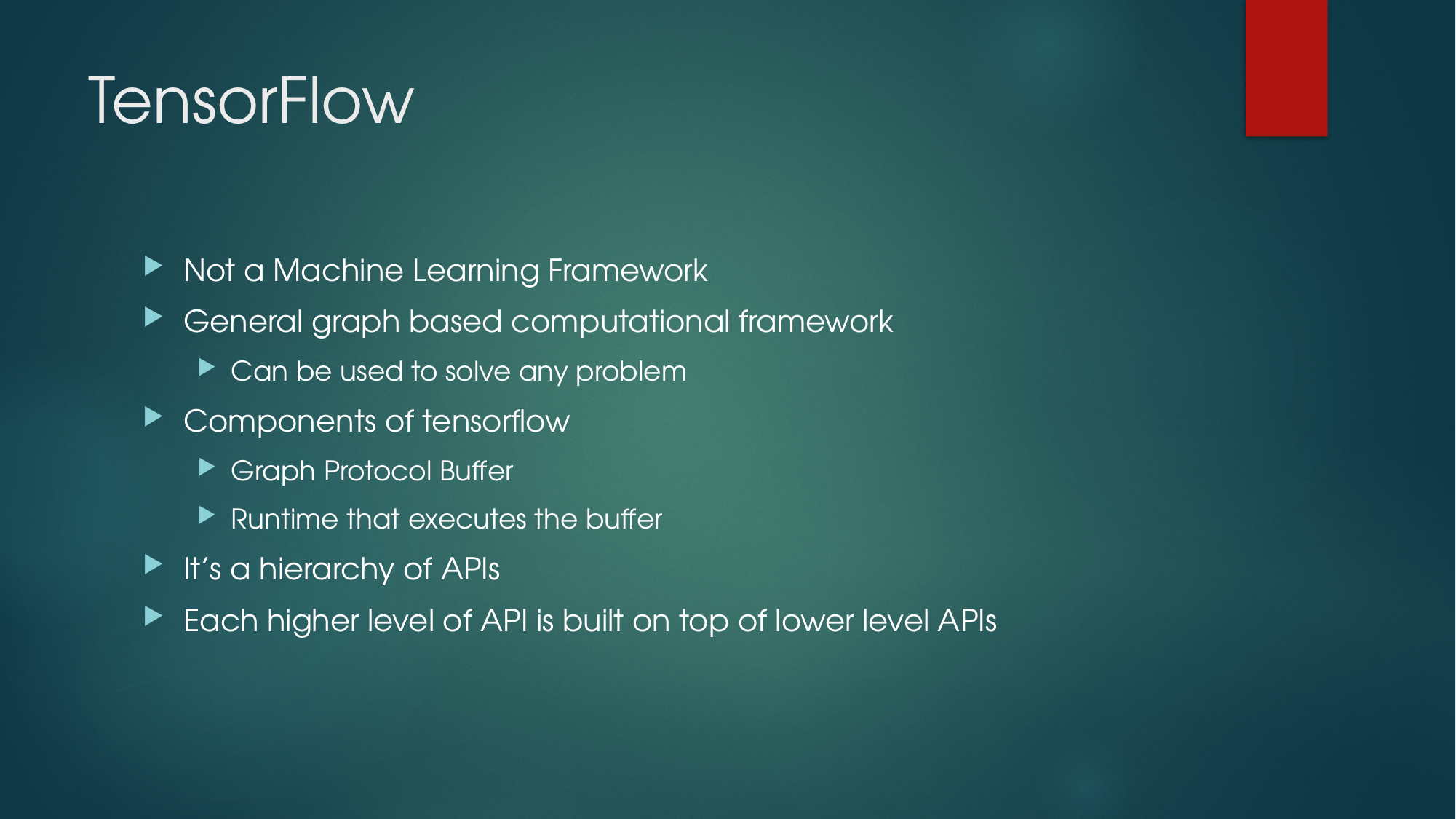

# TensorFlow
Not a Machine Learning Framework
General graph based computational framework
Can be used to solve any problem
Components of tensorflow
Graph Protocol Buffer
Runtime that executes the buffer
It’s a hierarchy of APIs
Each higher level of API is built on top of lower level APIs